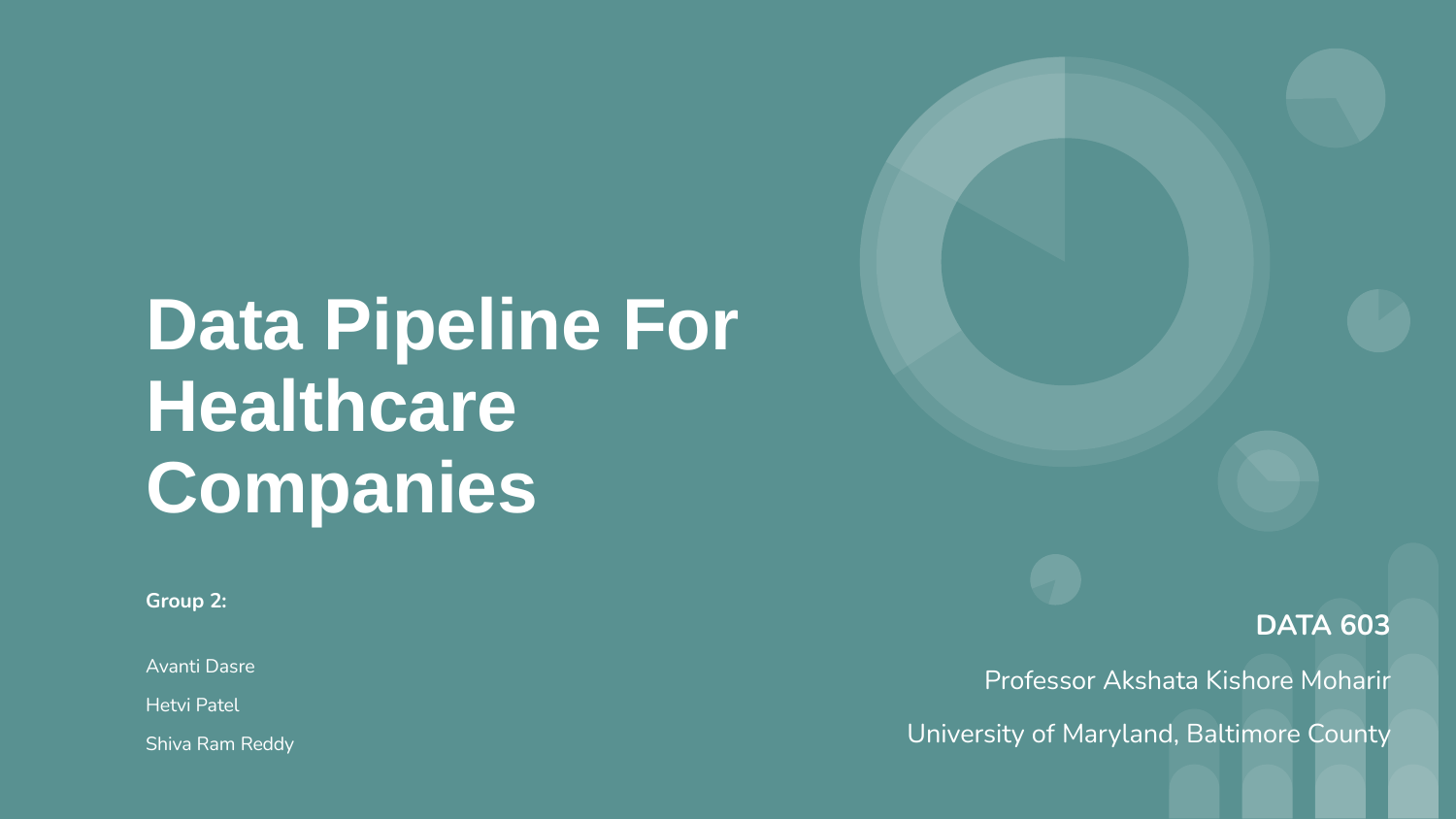

# Data Pipeline For Healthcare Companies
Group 2:

Avanti Dasre
Hetvi Patel
Shiva Ram Reddy

DATA 603
Professor Akshata Kishore Moharir
University of Maryland, Baltimore County